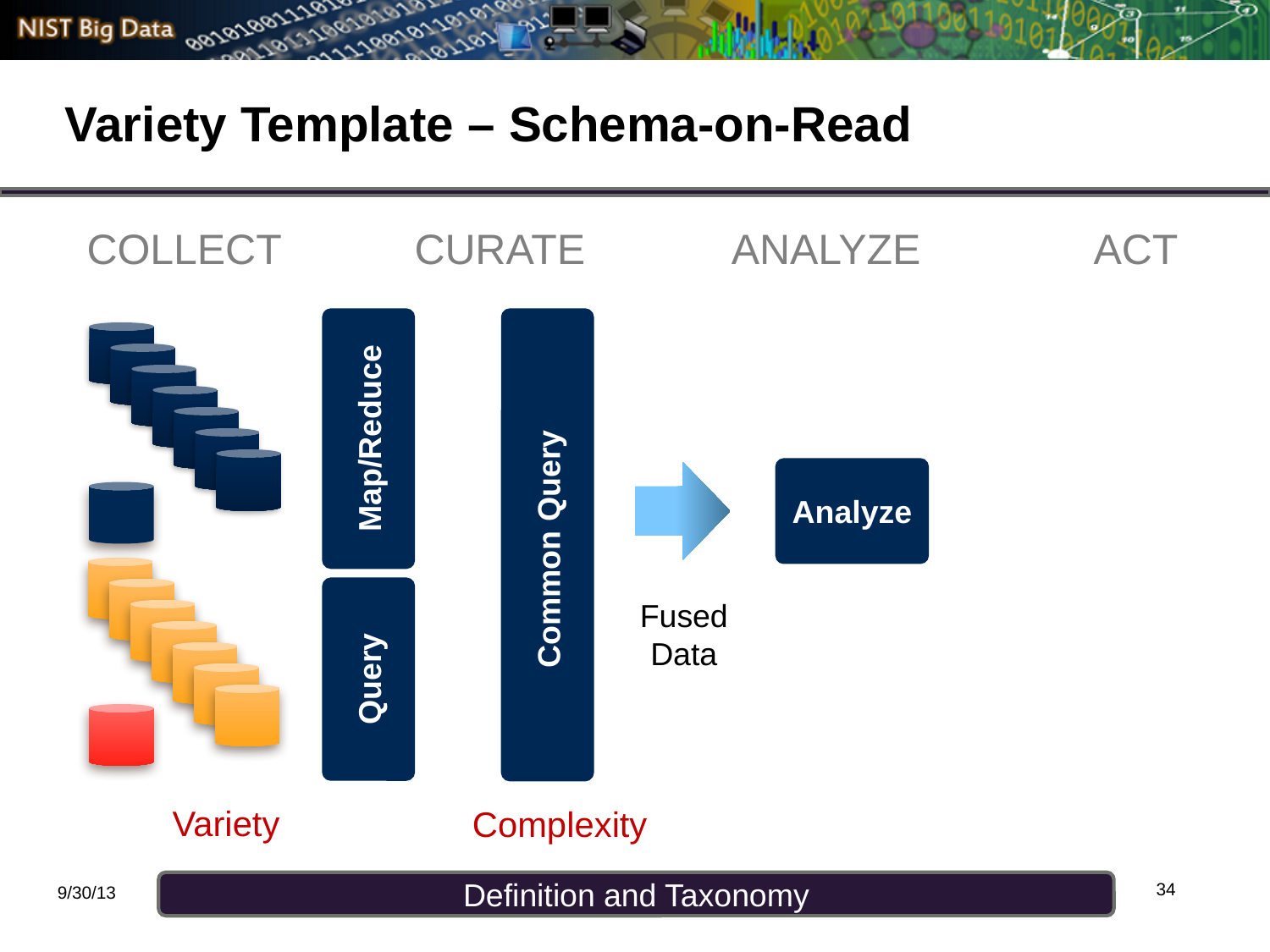

# Variety Template – Schema-on-Read
COLLECT
CURATE
ANALYZE
ACT

Map/Reduce
Analyze

Common Query

Fused
Data
Query

Variety
Complexity
34